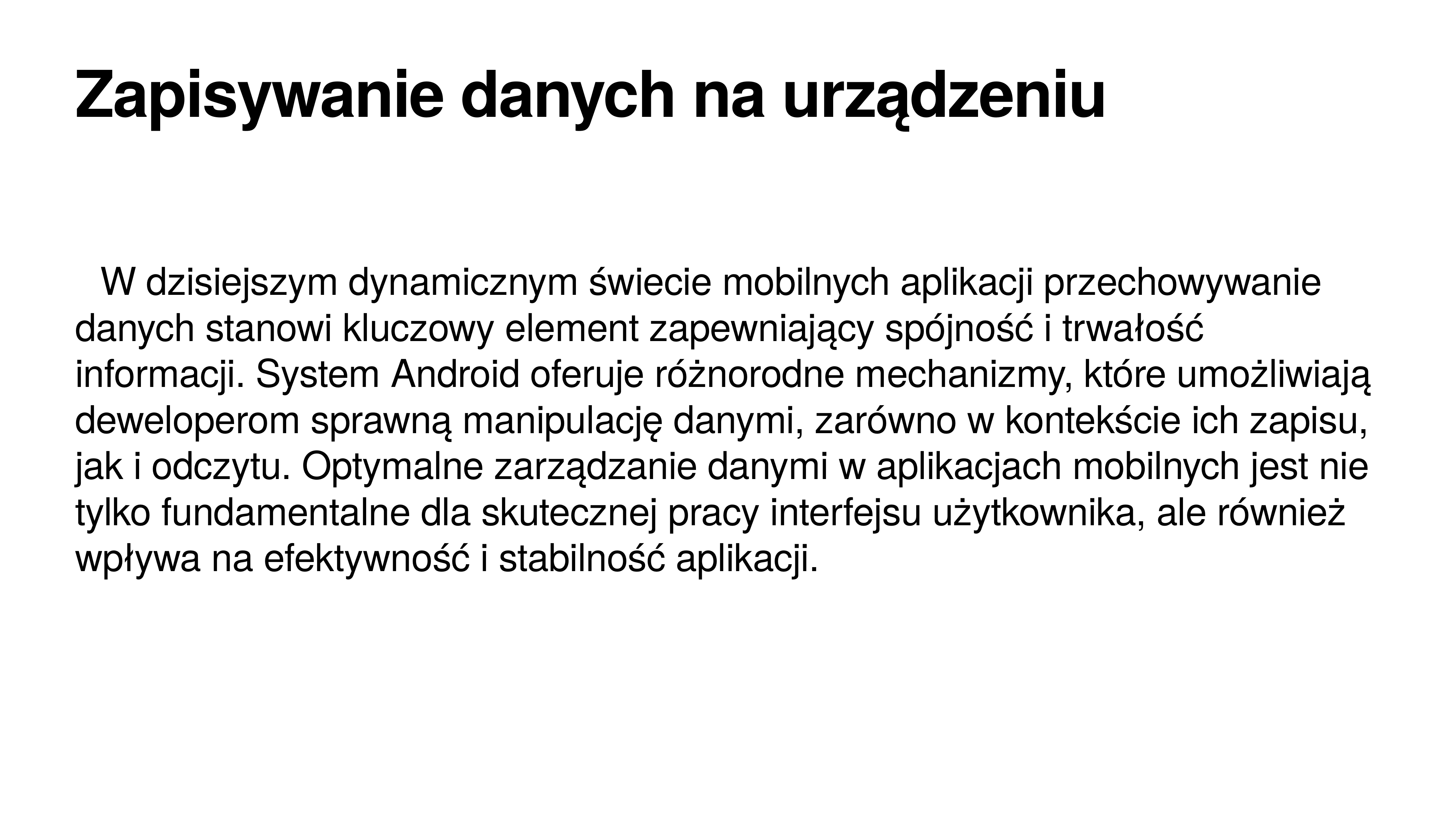

# Zapisywanie danych na urządzeniu

W dzisiejszym dynamicznym świecie mobilnych aplikacji przechowywanie danych stanowi kluczowy element zapewniający spójność i trwałość informacji. System Android oferuje różnorodne mechanizmy, które umożliwiają deweloperom sprawną manipulację danymi, zarówno w kontekście ich zapisu, jak i odczytu. Optymalne zarządzanie danymi w aplikacjach mobilnych jest nie tylko fundamentalne dla skutecznej pracy interfejsu użytkownika, ale również wpływa na efektywność i stabilność aplikacji.